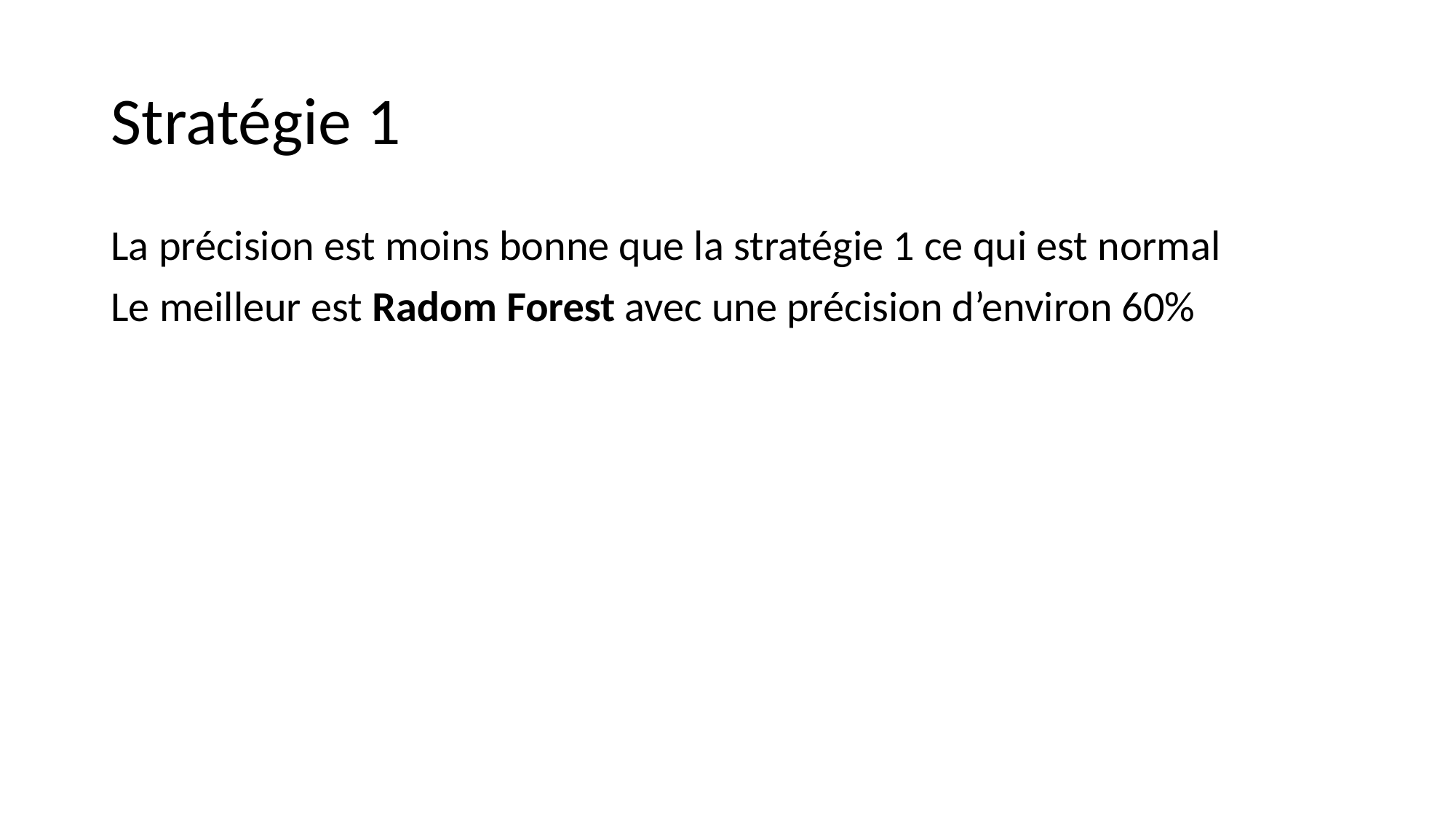

# Stratégie 1
La précision est moins bonne que la stratégie 1 ce qui est normal
Le meilleur est Radom Forest avec une précision d’environ 60%